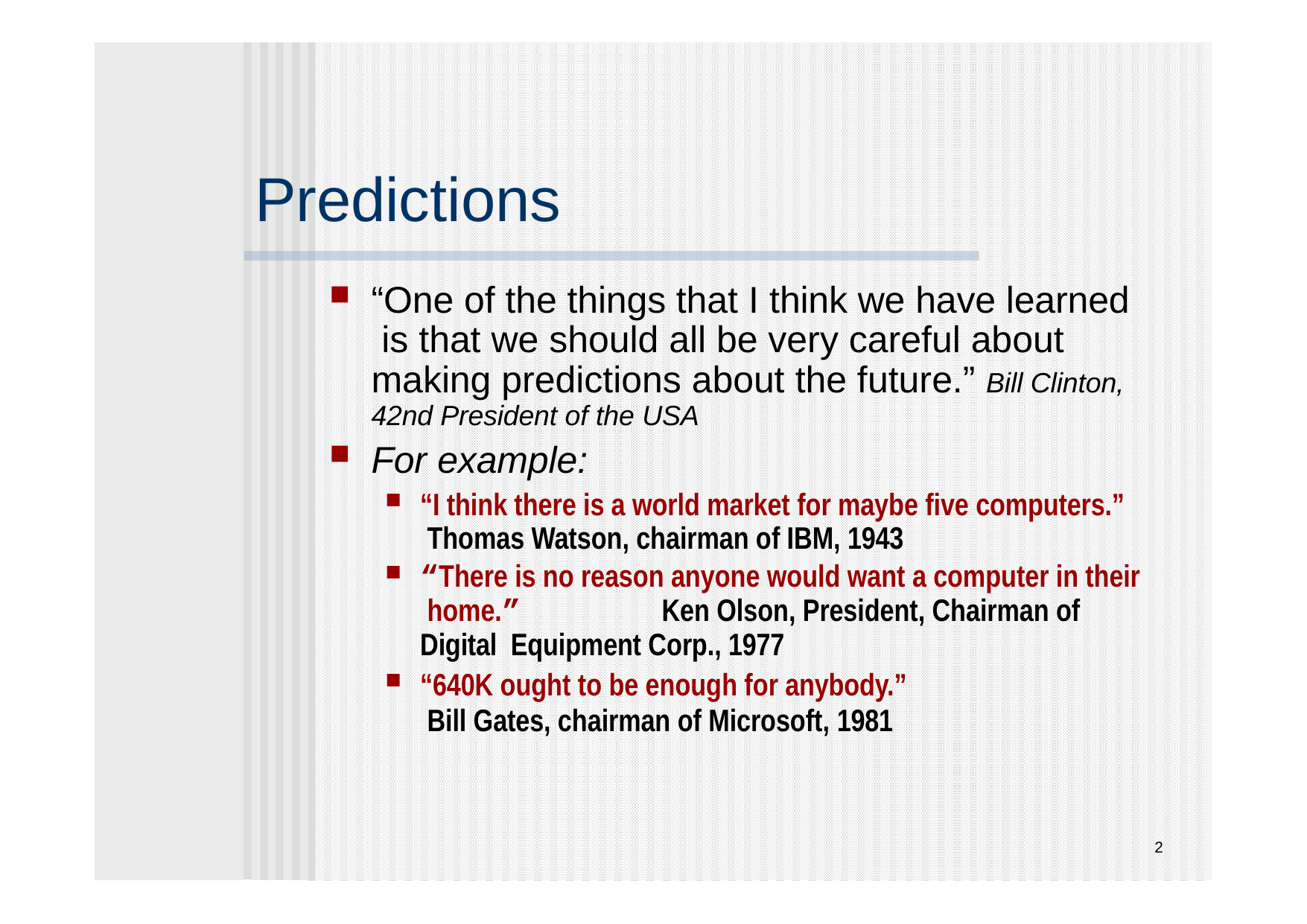

# Predictions

“One of the things that I think we have learned  is that we should all be very careful about  making predictions about the future.” Bill Clinton,  42nd President of the USA
For example:
“I think there is a world market for maybe five computers.”  Thomas Watson, chairman of IBM, 1943
“There is no reason anyone would want a computer in their  home.”	Ken Olson, President, Chairman of Digital  Equipment Corp., 1977
“640K ought to be enough for anybody.”  Bill Gates, chairman of Microsoft, 1981
2